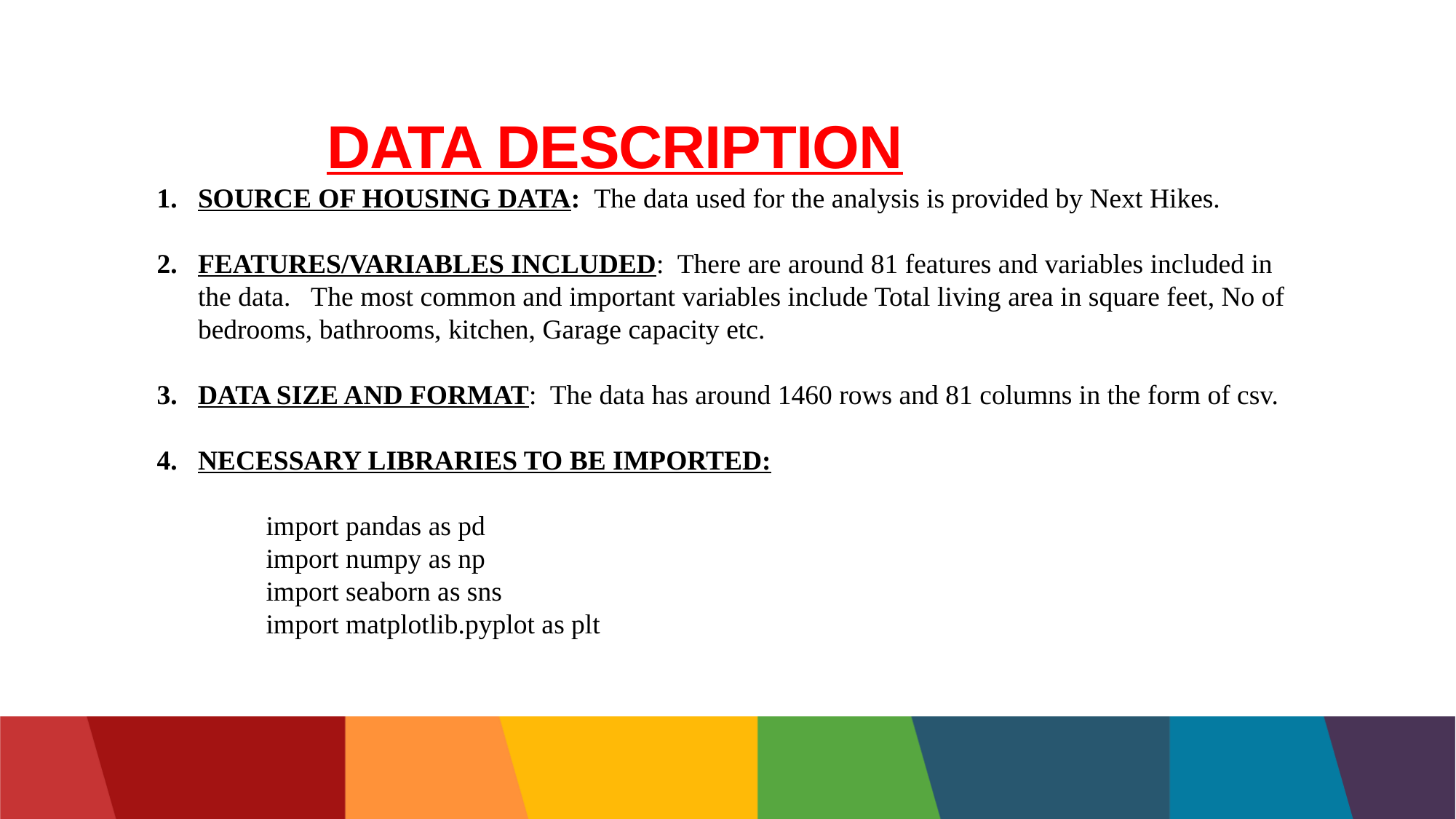

# DATA DESCRIPTION
SOURCE OF HOUSING DATA:  The data used for the analysis is provided by Next Hikes.

FEATURES/VARIABLES INCLUDED:  There are around 81 features and variables included in the data.   The most common and important variables include Total living area in square feet, No of bedrooms, bathrooms, kitchen, Garage capacity etc.

DATA SIZE AND FORMAT:  The data has around 1460 rows and 81 columns in the form of csv.

NECESSARY LIBRARIES TO BE IMPORTED:

	import pandas as pd
	import numpy as np
 	import seaborn as sns
	import matplotlib.pyplot as plt